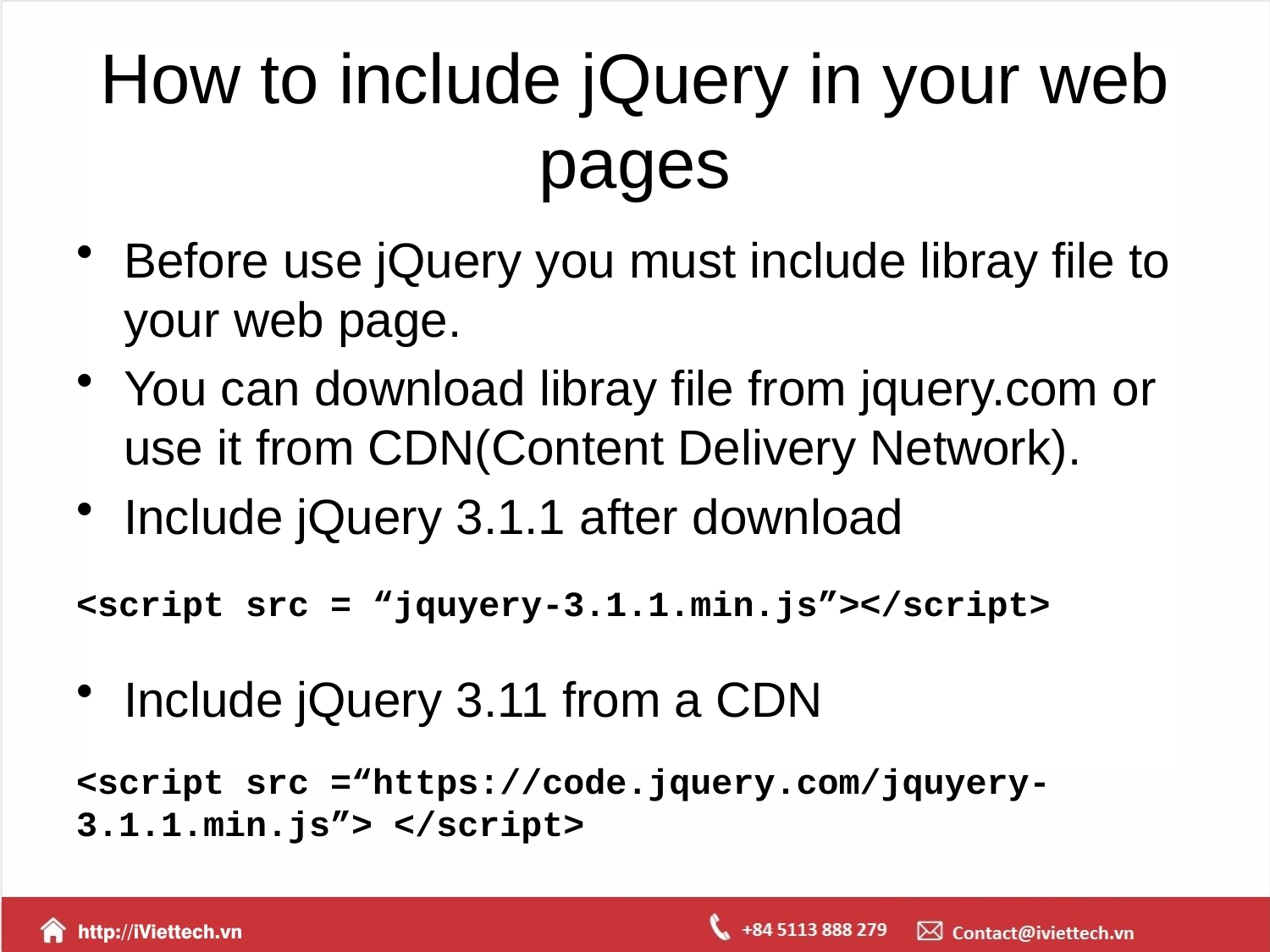

# How to include jQuery in your web pages
Before use jQuery you must include libray file to your web page.
You can download libray file from jquery.com or use it from CDN(Content Delivery Network).
Include jQuery 3.1.1 after download

<script src = “jquyery-3.1.1.min.js”></script>

Include jQuery 3.11 from a CDN

<script src =“https://code.jquery.com/jquyery-3.1.1.min.js”> </script>